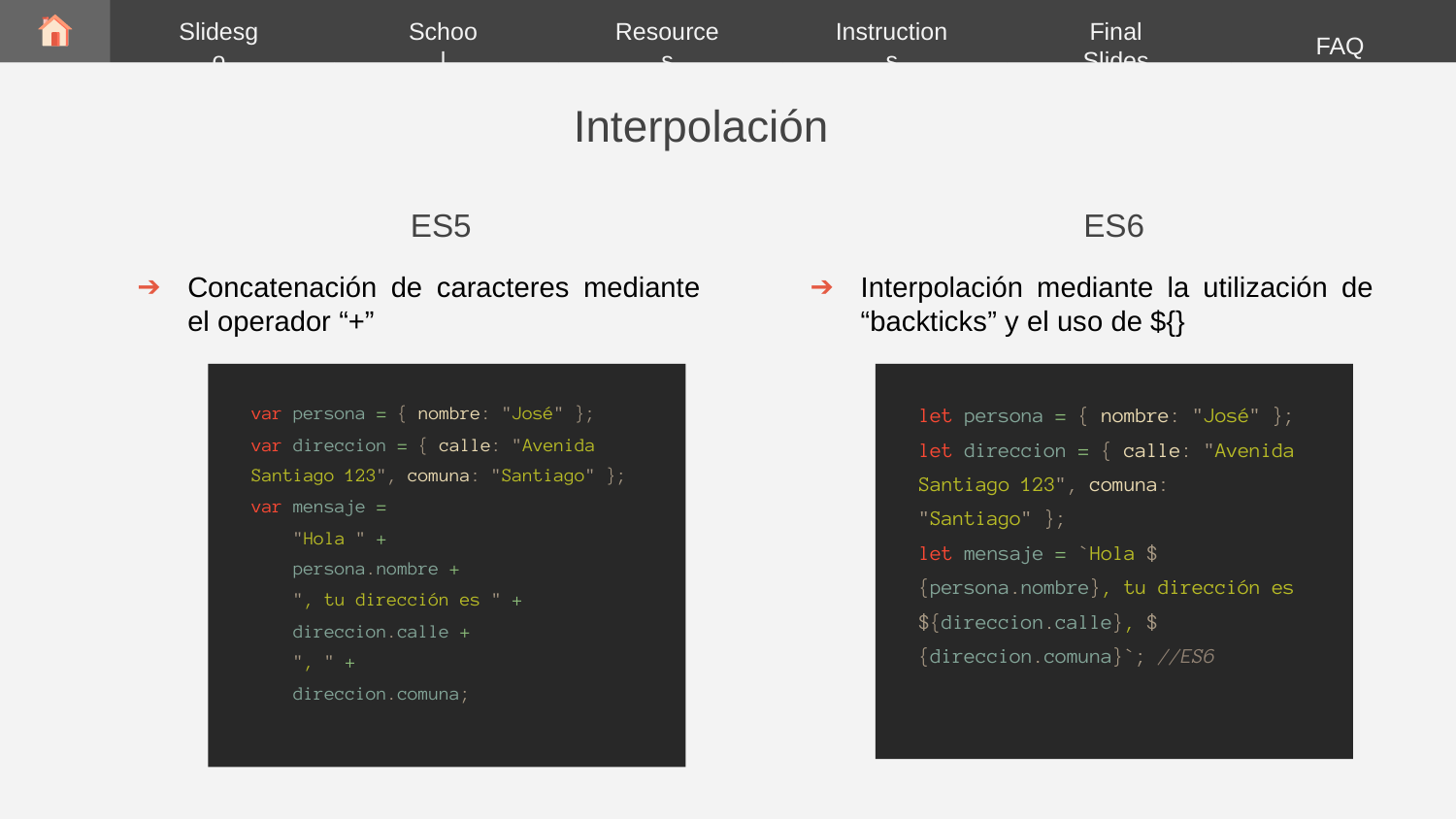

Slidesgo
School
Resources
Final Slides
FAQ
Instructions
Interpolación
# ES5
ES6
Concatenación de caracteres mediante el operador “+”
Interpolación mediante la utilización de “backticks” y el uso de ${}
var persona = { nombre: "José" };
var direccion = { calle: "Avenida Santiago 123", comuna: "Santiago" };
var mensaje =
    "Hola " +
    persona.nombre +
    ", tu dirección es " +
    direccion.calle +
    ", " +
    direccion.comuna;

let persona = { nombre: "José" };
let direccion = { calle: "Avenida Santiago 123", comuna: "Santiago" };
let mensaje = `Hola ${persona.nombre}, tu dirección es ${direccion.calle}, ${direccion.comuna}`; //ES6